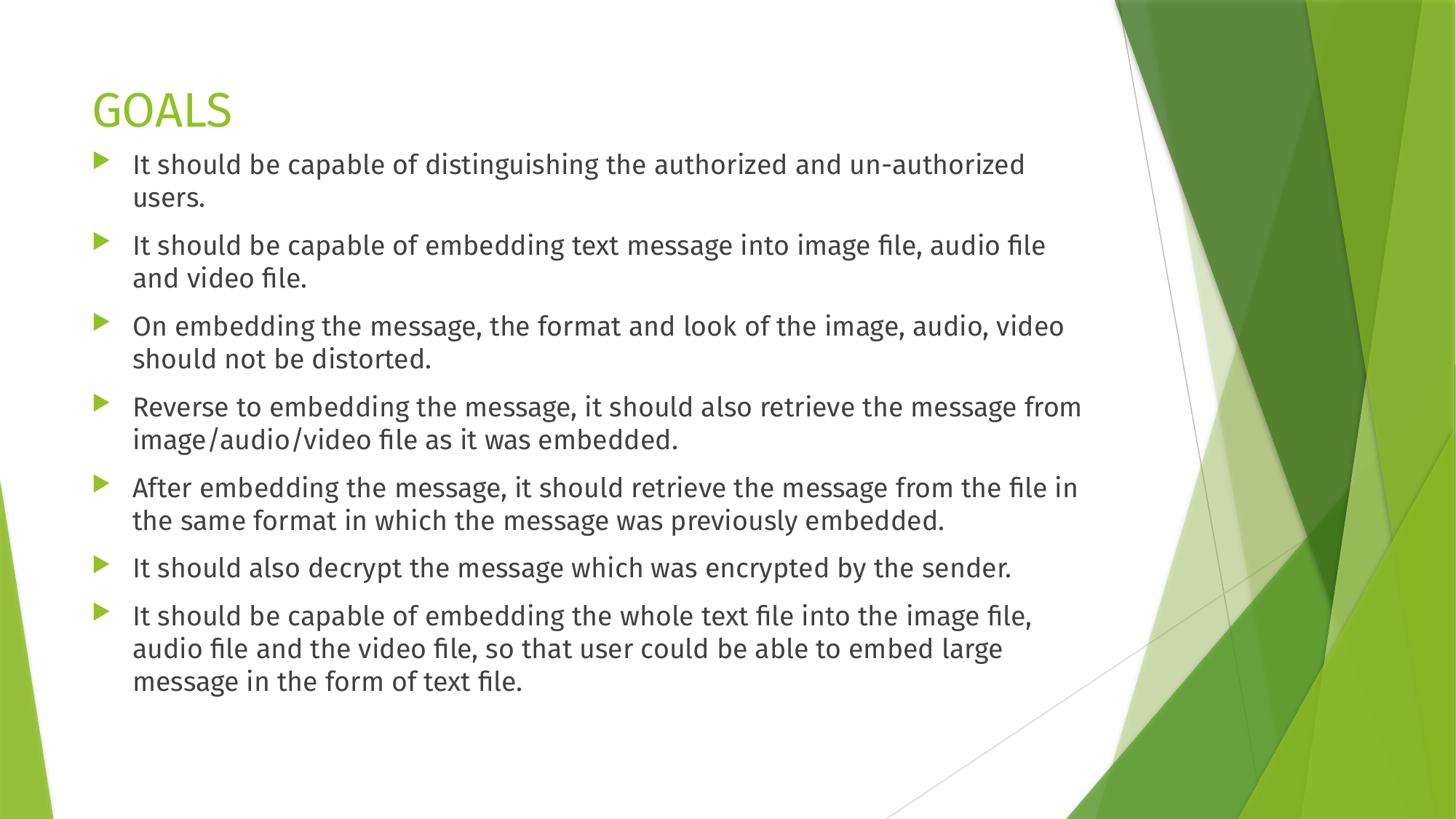

# GOALS
It should be capable of distinguishing the authorized and un-authorized users.
It should be capable of embedding text message into image file, audio file and video file.
On embedding the message, the format and look of the image, audio, video should not be distorted.
Reverse to embedding the message, it should also retrieve the message from image/audio/video file as it was embedded.
After embedding the message, it should retrieve the message from the file in the same format in which the message was previously embedded.
It should also decrypt the message which was encrypted by the sender.
It should be capable of embedding the whole text file into the image file, audio file and the video file, so that user could be able to embed large message in the form of text file.